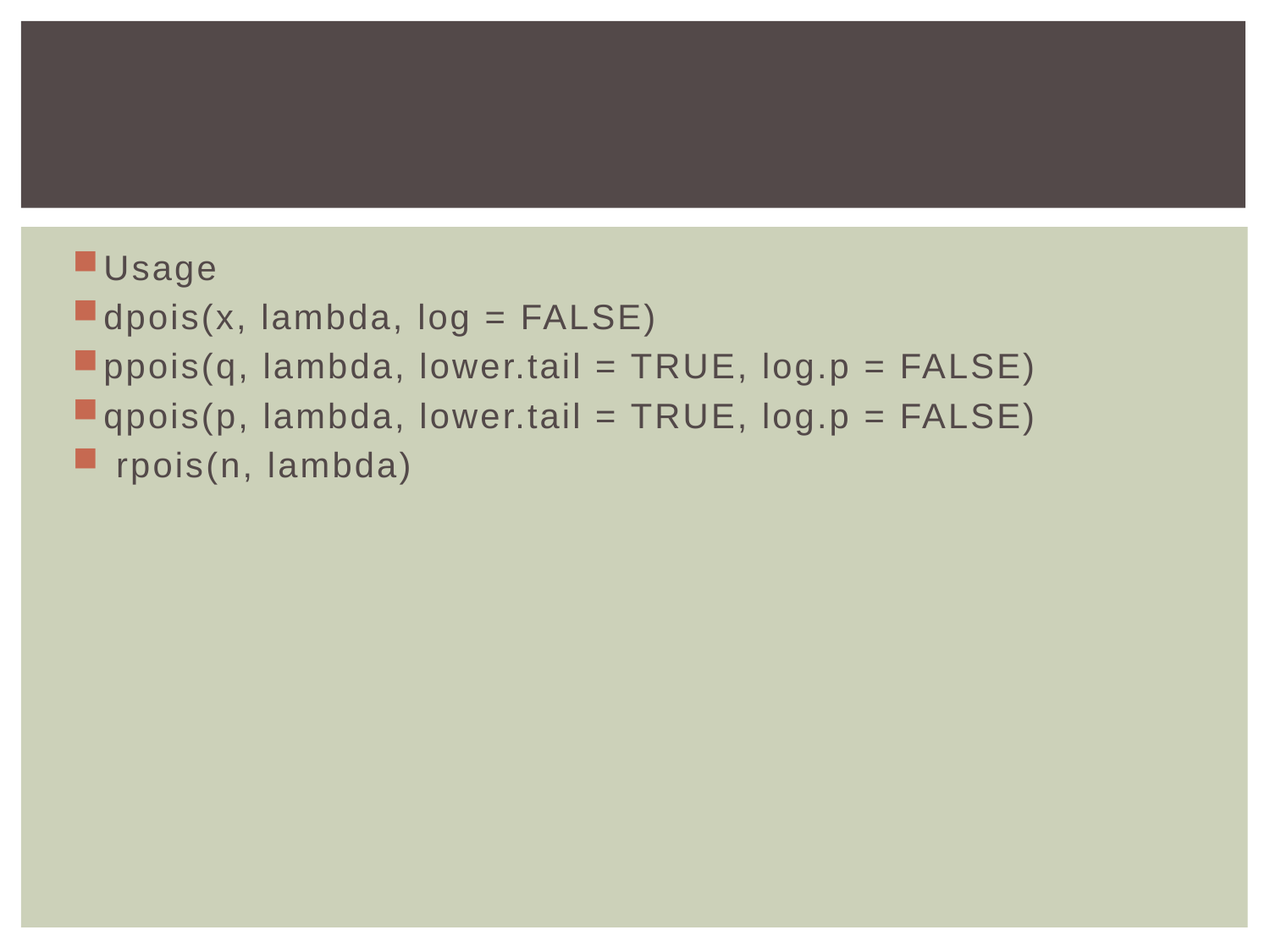

#
Usage
dpois(x, lambda, log = FALSE)
ppois(q, lambda, lower.tail = TRUE, log.p = FALSE)
qpois(p, lambda, lower.tail = TRUE, log.p = FALSE)
 rpois(n, lambda)